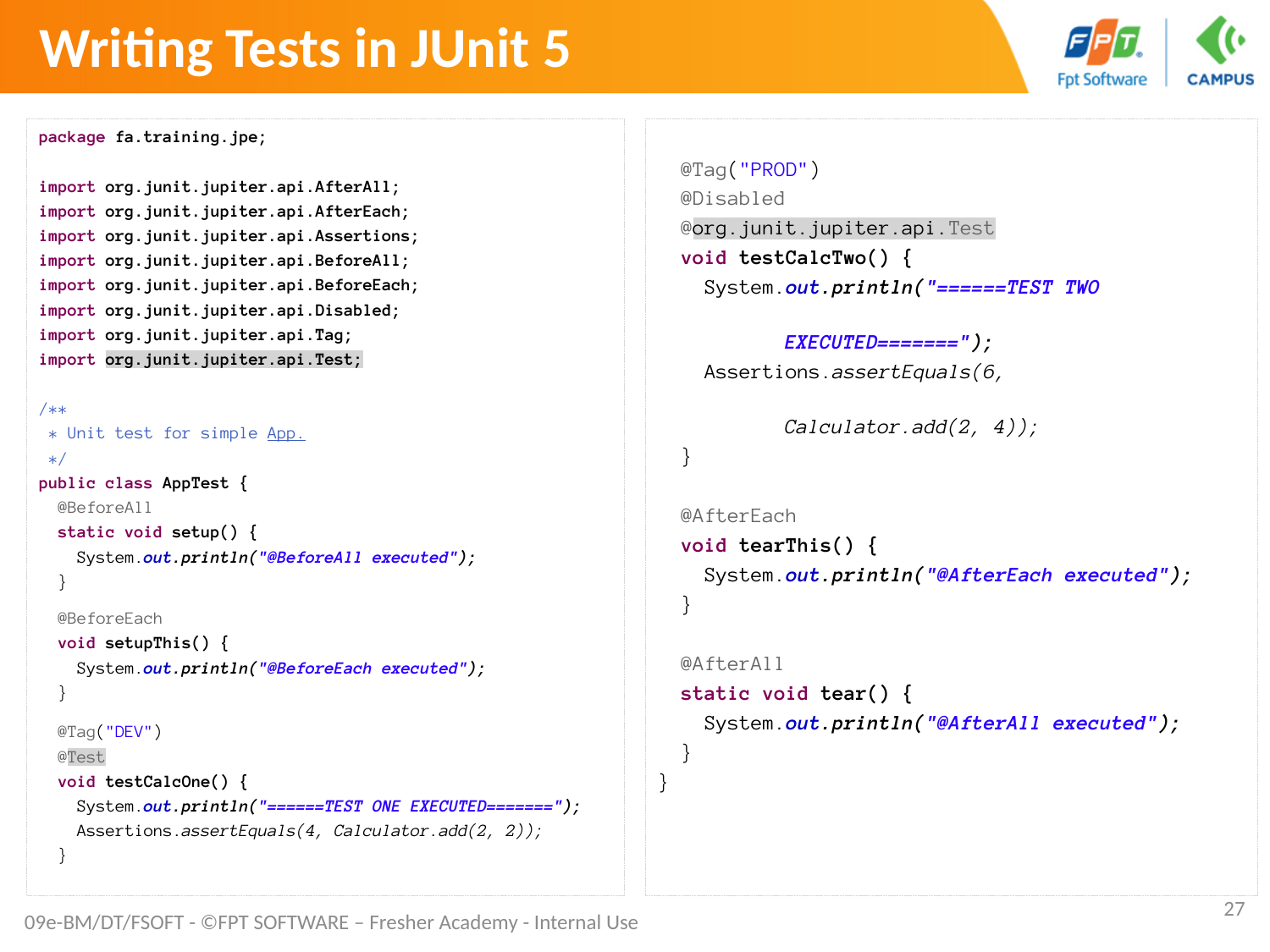

# Writing Tests in JUnit 5
package fa.training.jpe;

import org.junit.jupiter.api.AfterAll;
import org.junit.jupiter.api.AfterEach;
import org.junit.jupiter.api.Assertions;
import org.junit.jupiter.api.BeforeAll;
import org.junit.jupiter.api.BeforeEach;
import org.junit.jupiter.api.Disabled;
import org.junit.jupiter.api.Tag;
import org.junit.jupiter.api.Test;

/**
 * Unit test for simple App.
 */
public class AppTest {
  @BeforeAll
  static void setup() {
    System.out.println("@BeforeAll executed");
  }

  @BeforeEach
  void setupThis() {
    System.out.println("@BeforeEach executed");
  }

  @Tag("DEV")
  @Test
  void testCalcOne() {
    System.out.println("======TEST ONE EXECUTED=======");
    Assertions.assertEquals(4, Calculator.add(2, 2));
  }

  @Tag("PROD")
  @Disabled
  @org.junit.jupiter.api.Test
  void testCalcTwo() {
    System.out.println("======TEST TWO
					EXECUTED=======");
    Assertions.assertEquals(6,
					Calculator.add(2, 4));
  }

  @AfterEach
  void tearThis() {
    System.out.println("@AfterEach executed");
  }

  @AfterAll
  static void tear() {
    System.out.println("@AfterAll executed");
  }
}

27
09e-BM/DT/FSOFT - ©FPT SOFTWARE – Fresher Academy - Internal Use